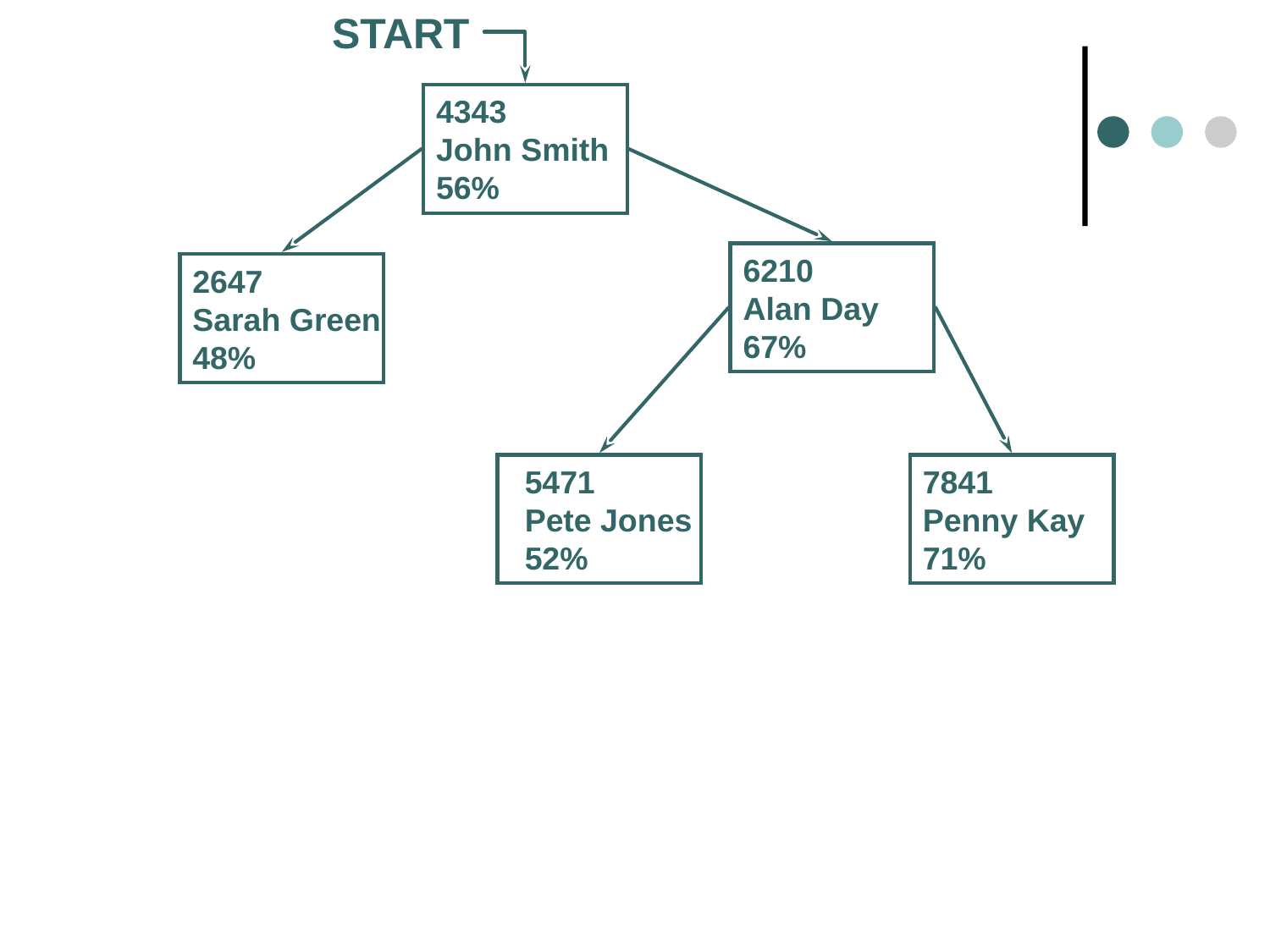

START

4343
John Smith
56%

6210
Alan Day
67%
2647
Sarah Green
48%

7841
Penny Kay
71%
5471
Pete Jones
52%